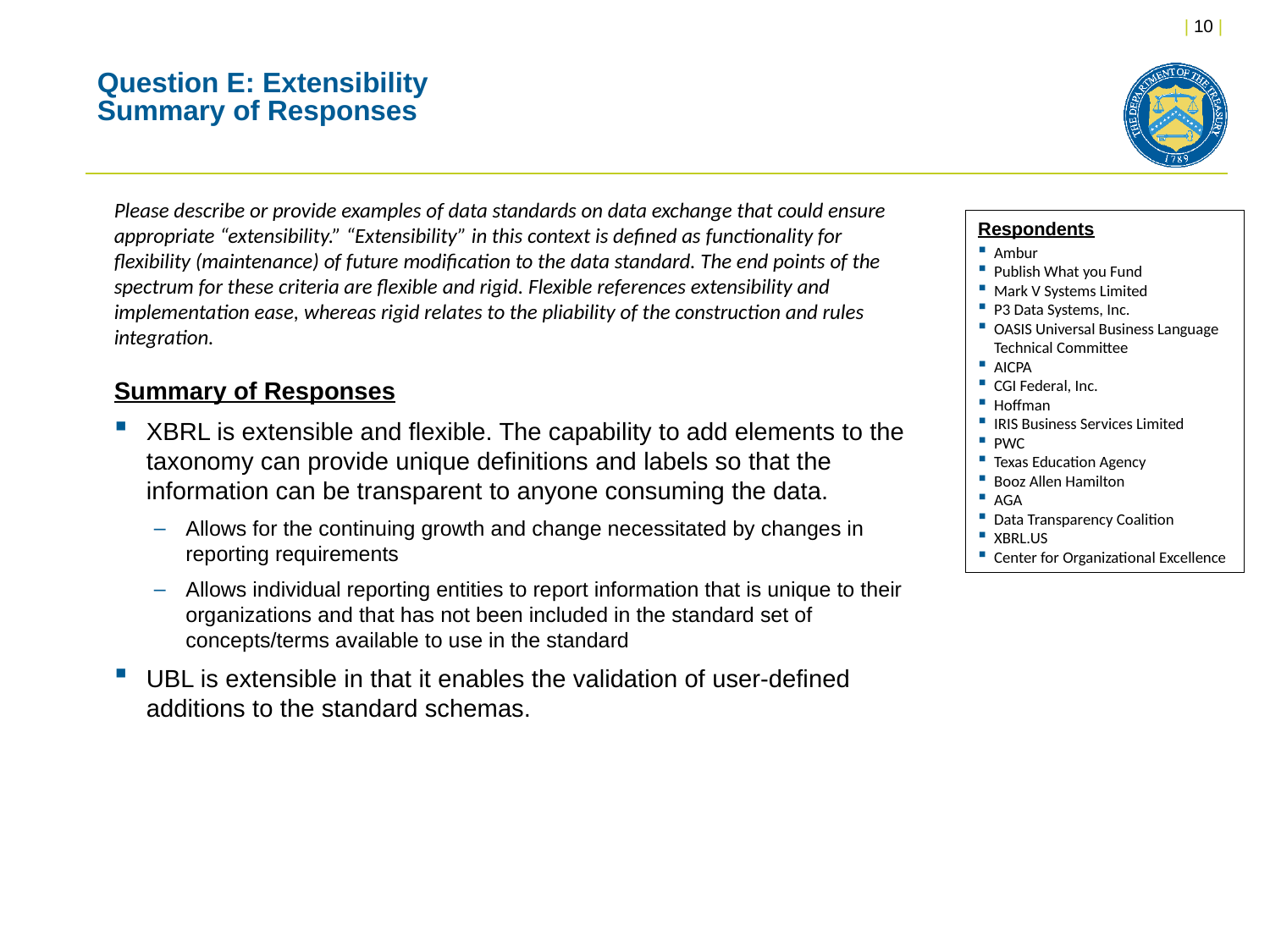

# Question E: Extensibility Summary of Responses
Please describe or provide examples of data standards on data exchange that could ensure appropriate “extensibility.” “Extensibility” in this context is defined as functionality for flexibility (maintenance) of future modification to the data standard. The end points of the spectrum for these criteria are flexible and rigid. Flexible references extensibility and implementation ease, whereas rigid relates to the pliability of the construction and rules integration.
Respondents
Ambur
Publish What you Fund
Mark V Systems Limited
P3 Data Systems, Inc.
OASIS Universal Business Language Technical Committee
AICPA
CGI Federal, Inc.
Hoffman
IRIS Business Services Limited
PWC
Texas Education Agency
Booz Allen Hamilton
AGA
Data Transparency Coalition
XBRL.US
Center for Organizational Excellence
Summary of Responses
XBRL is extensible and flexible. The capability to add elements to the taxonomy can provide unique definitions and labels so that the information can be transparent to anyone consuming the data.
Allows for the continuing growth and change necessitated by changes in reporting requirements
Allows individual reporting entities to report information that is unique to their organizations and that has not been included in the standard set of concepts/terms available to use in the standard
UBL is extensible in that it enables the validation of user-defined additions to the standard schemas.